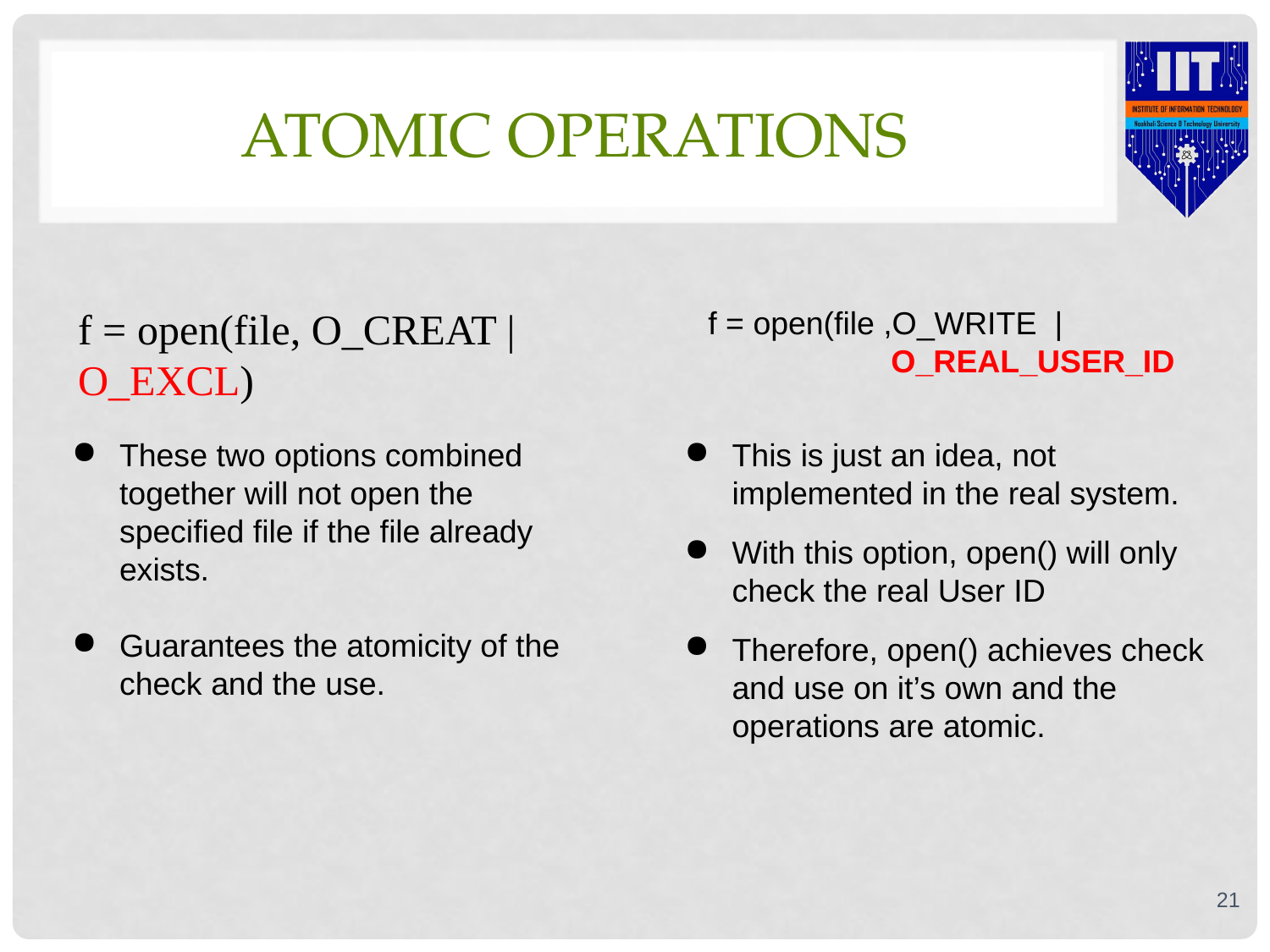

# Atomic Operations
f = open(file, O_CREAT | O_EXCL)

f = open(file ,O_WRITE  | O_REAL_USER_ID
These two options combined together will not open the specified file if the file already exists.

Guarantees the atomicity of the check and the use.

This is just an idea, not implemented in the real system.
With this option, open() will only check the real User ID
Therefore, open() achieves check and use on it’s own and the operations are atomic.
21